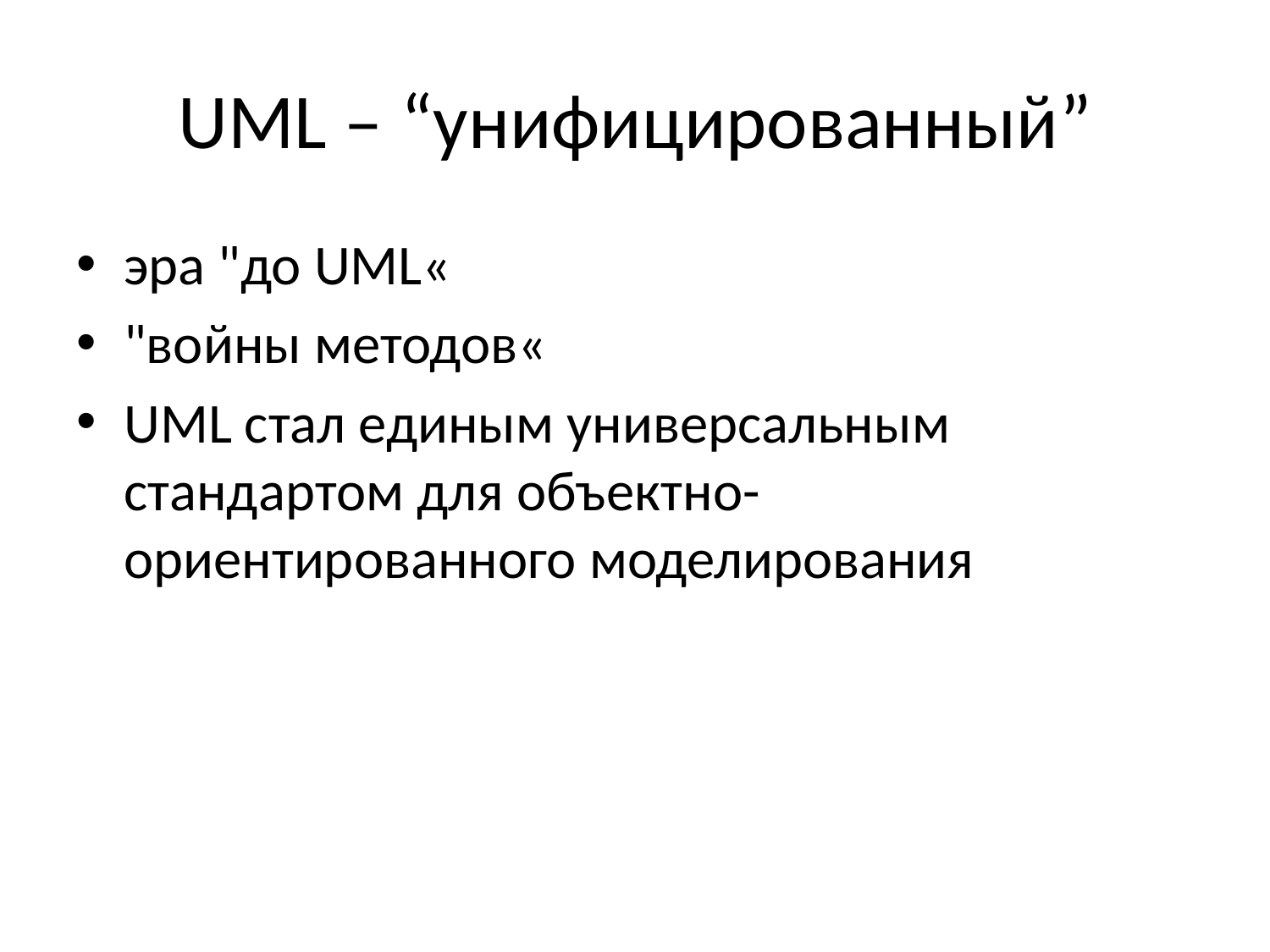

# UML – “унифицированный”
эра "до UML«
"войны методов«
UML стал единым универсальным стандартом для объектно-ориентированного моделирования